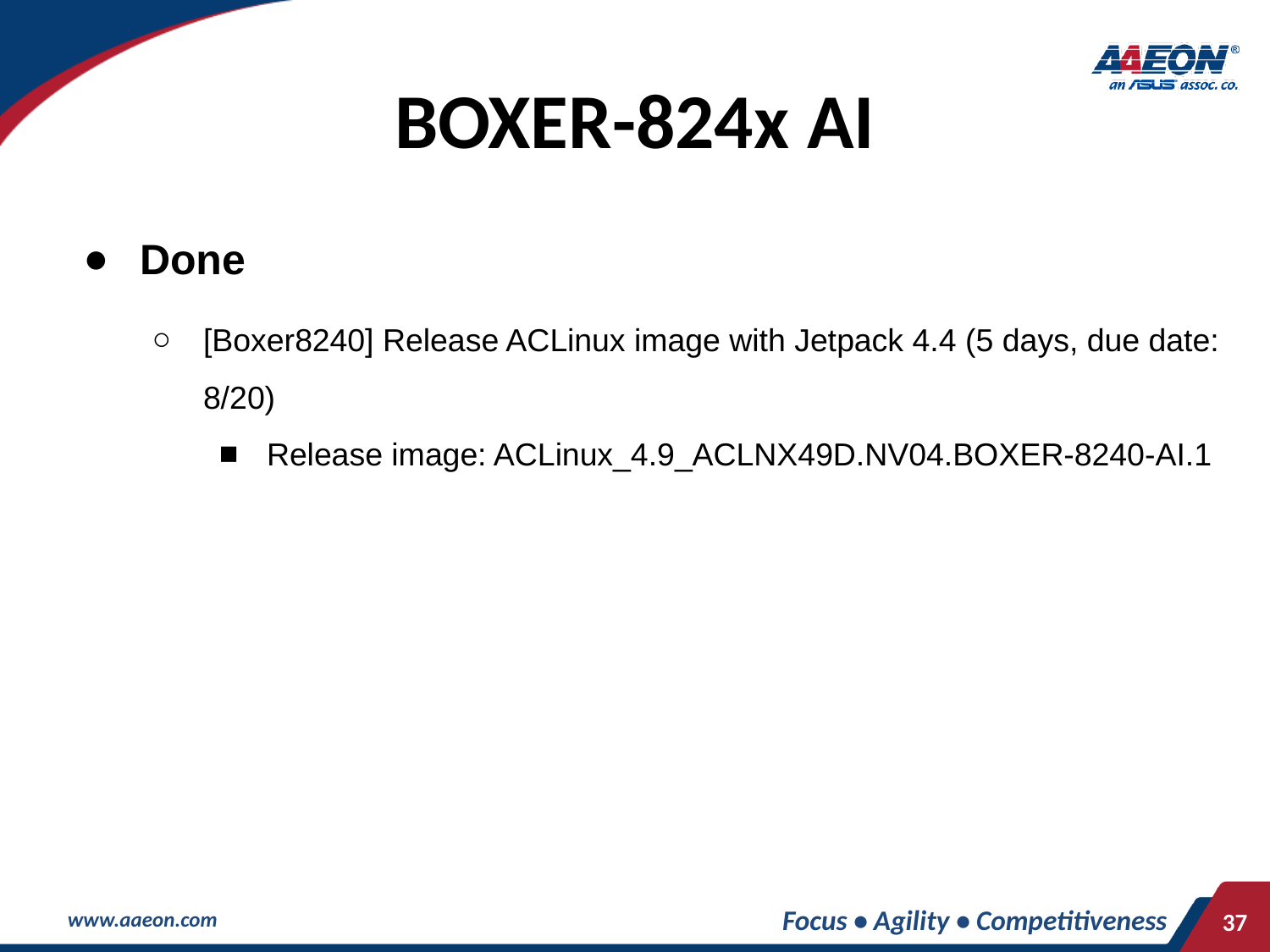

# BOXER-824x AI
Done
[Boxer8240] Release ACLinux image with Jetpack 4.4 (5 days, due date: 8/20)
Release image: ACLinux_4.9_ACLNX49D.NV04.BOXER-8240-AI.1

Focus • Agility • Competitiveness
37